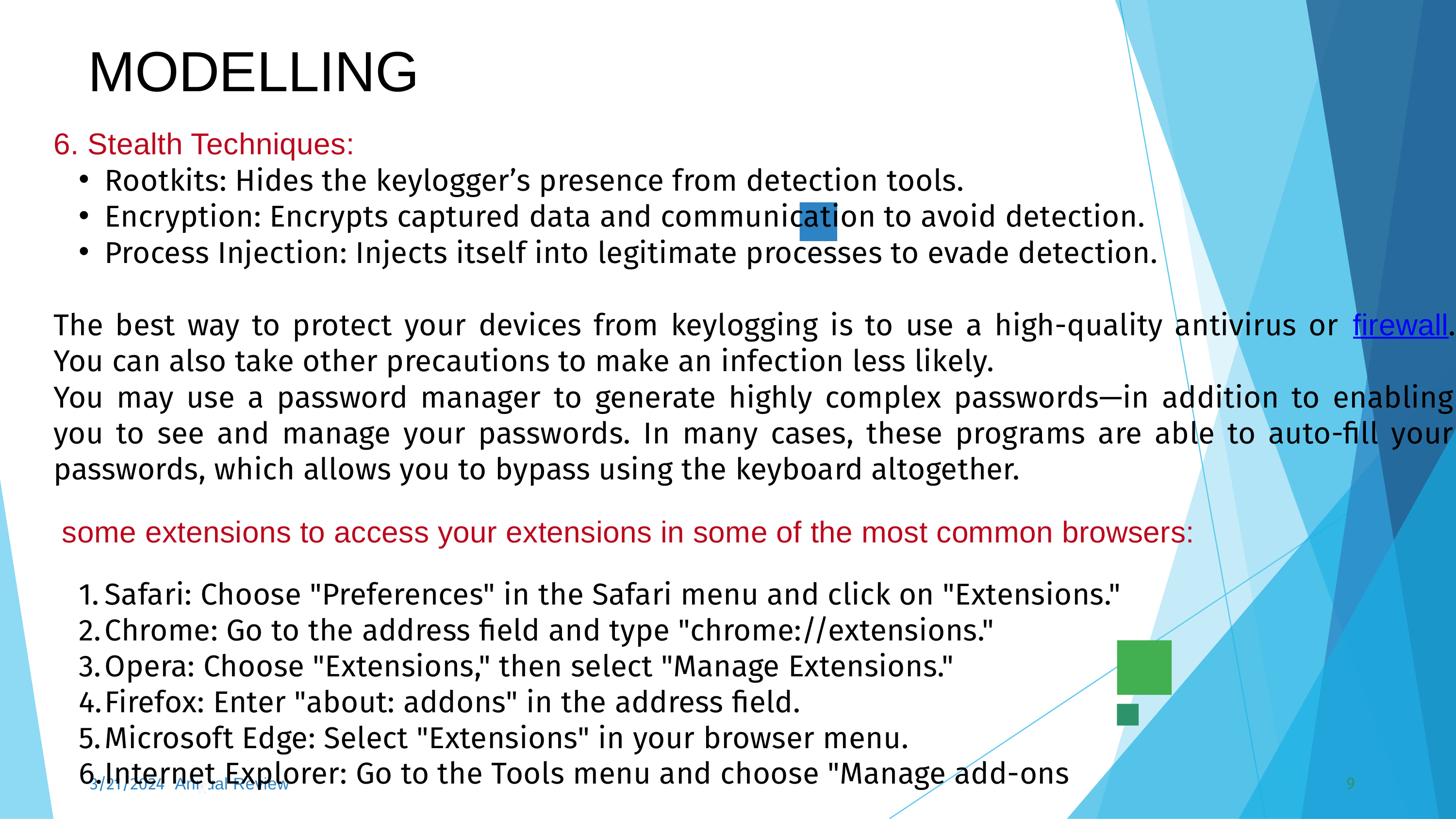

MODELLING
6. Stealth Techniques:
Rootkits: Hides the keylogger’s presence from detection tools.
Encryption: Encrypts captured data and communication to avoid detection.
Process Injection: Injects itself into legitimate processes to evade detection.

The best way to protect your devices from keylogging is to use a high-quality antivirus or firewall. You can also take other precautions to make an infection less likely.
You may use a password manager to generate highly complex passwords—in addition to enabling you to see and manage your passwords. In many cases, these programs are able to auto-fill your passwords, which allows you to bypass using the keyboard altogether.

 some extensions to access your extensions in some of the most common browsers:

Safari: Choose "Preferences" in the Safari menu and click on "Extensions."
Chrome: Go to the address field and type "chrome://extensions."
Opera: Choose "Extensions," then select "Manage Extensions."
Firefox: Enter "about: addons" in the address field.
Microsoft Edge: Select "Extensions" in your browser menu.
Internet Explorer: Go to the Tools menu and choose "Manage add-ons

9
3/21/2024  Annual Review